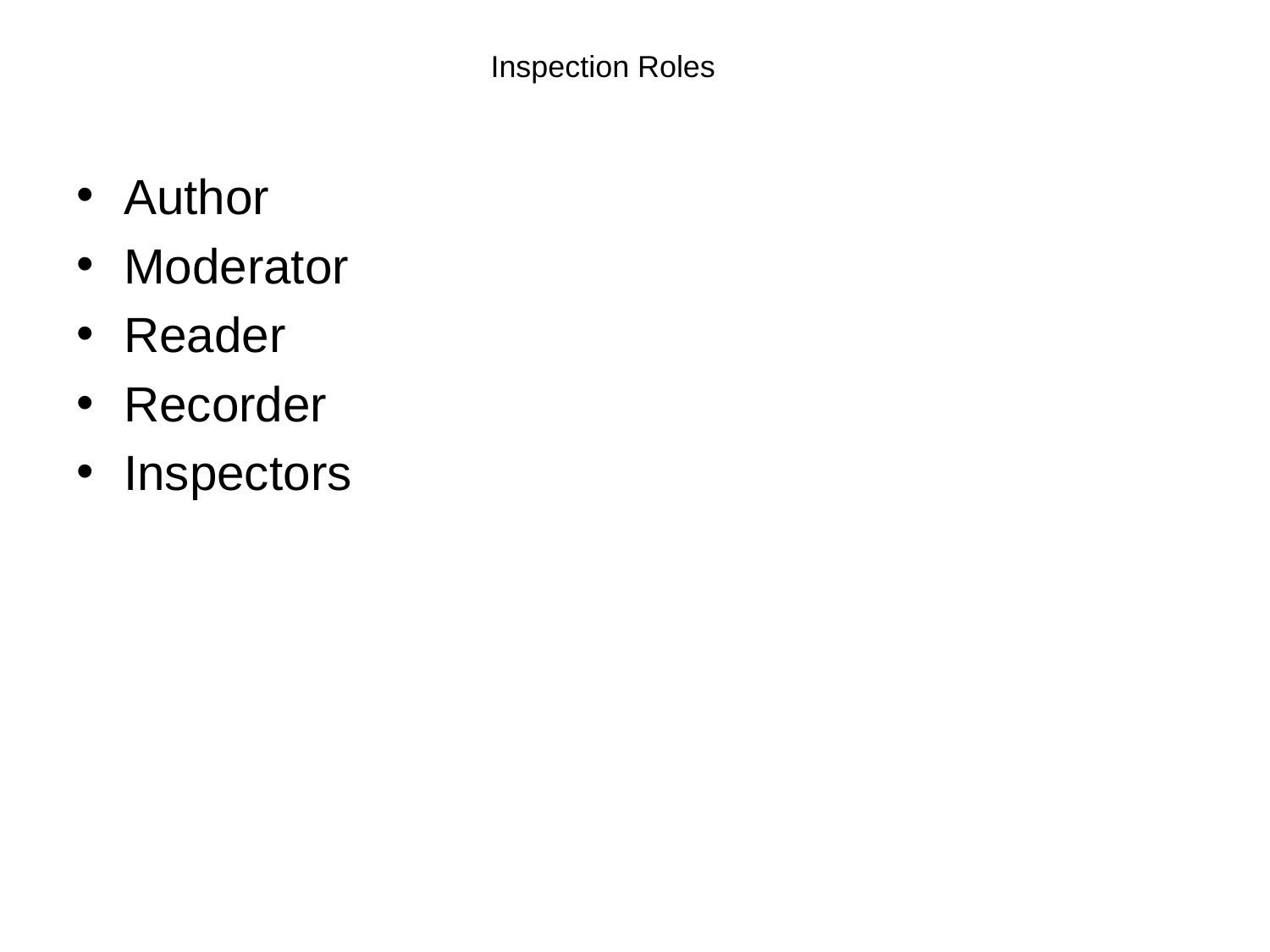

# Inspection Roles
Author
Moderator
Reader
Recorder
Inspectors